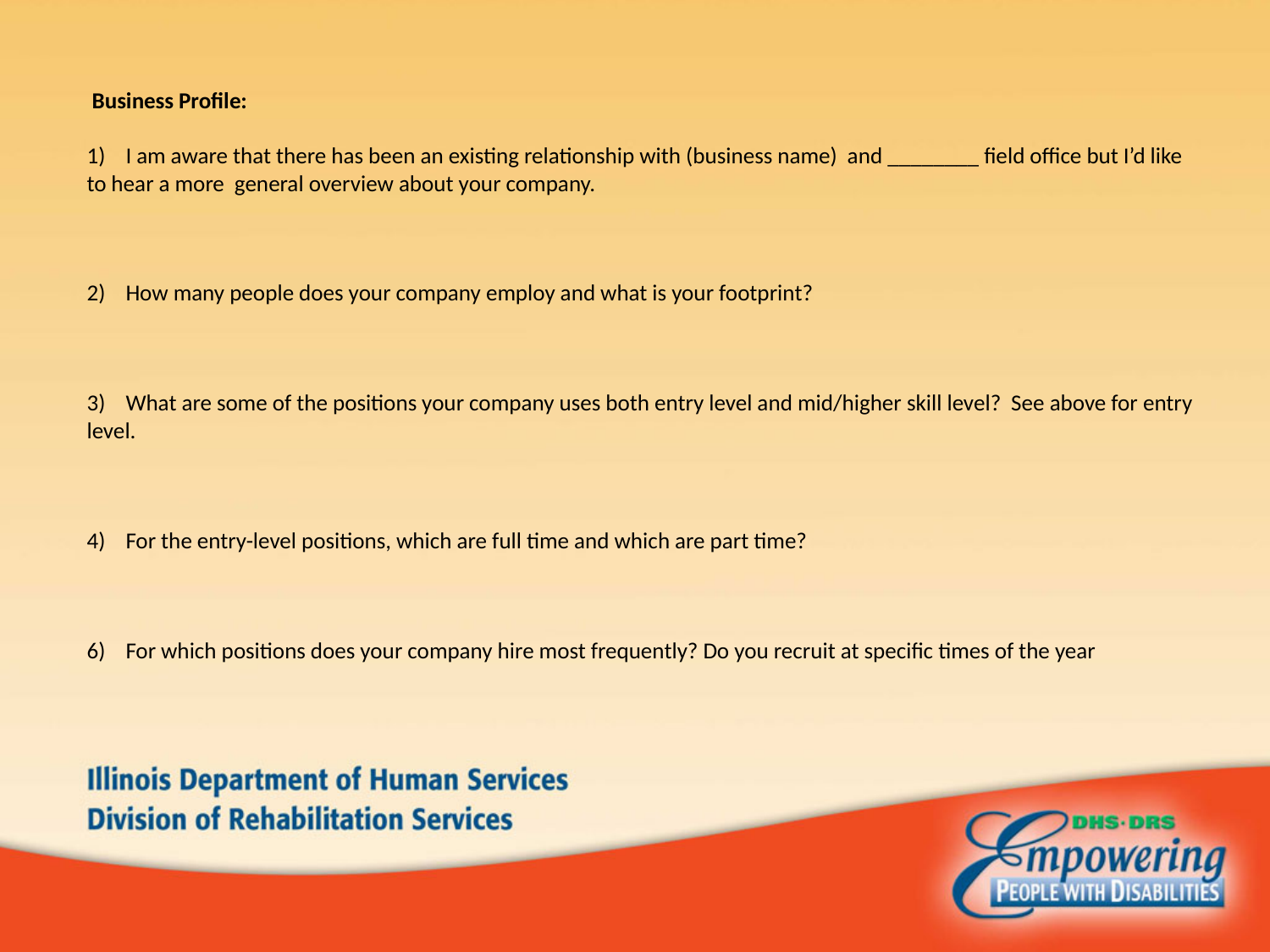

# Business Profile: 1)    I am aware that there has been an existing relationship with (business name)  and ________ field office but I’d like to hear a more  general overview about your company.     2)    How many people does your company employ and what is your footprint?     3)    What are some of the positions your company uses both entry level and mid/higher skill level?  See above for entry level.     4)    For the entry-level positions, which are full time and which are part time?     6)    For which positions does your company hire most frequently? Do you recruit at specific times of the year